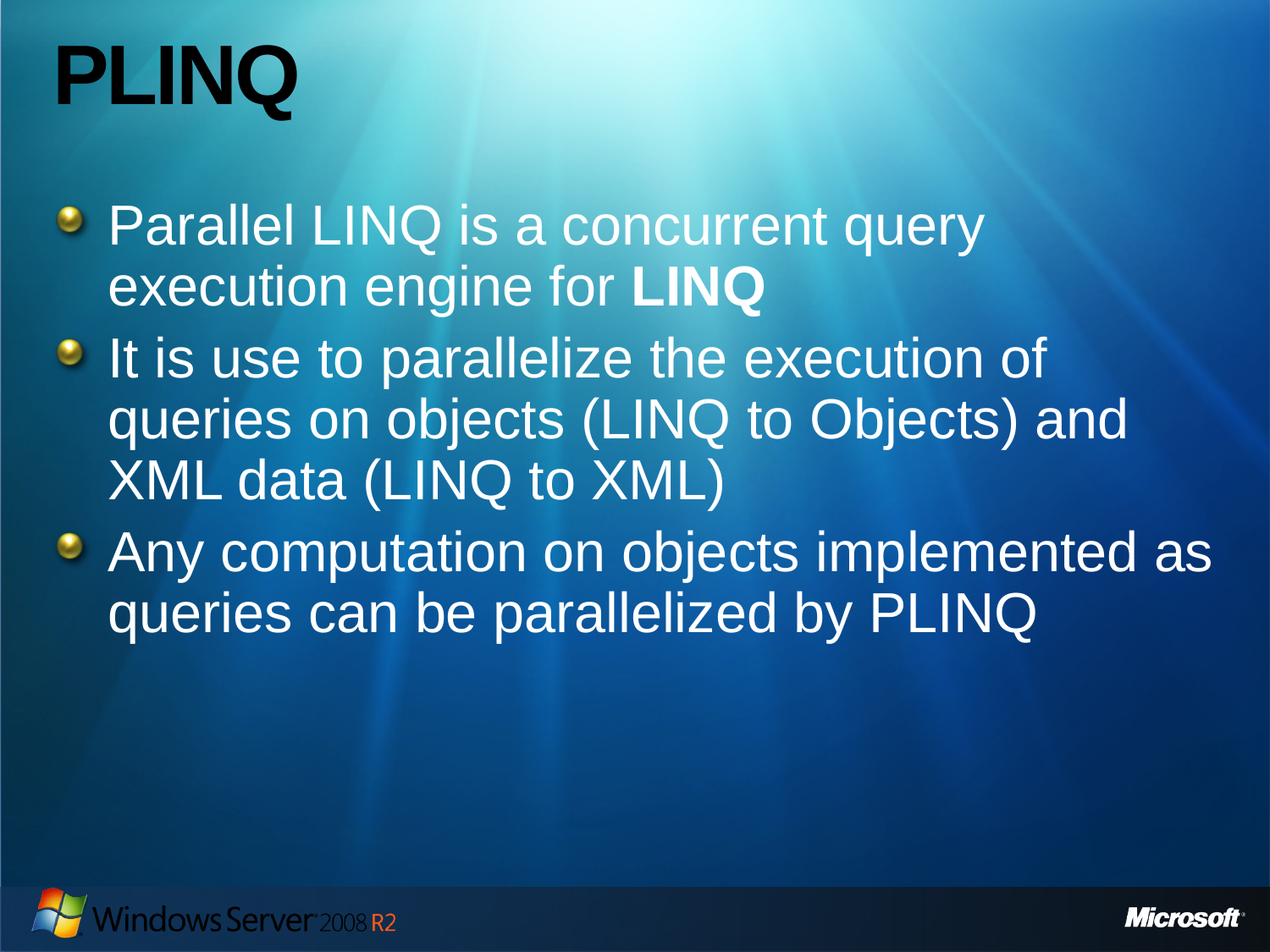

# PLINQ
Parallel LINQ is a concurrent query execution engine for LINQ
It is use to parallelize the execution of queries on objects (LINQ to Objects) and XML data (LINQ to XML)
Any computation on objects implemented as queries can be parallelized by PLINQ